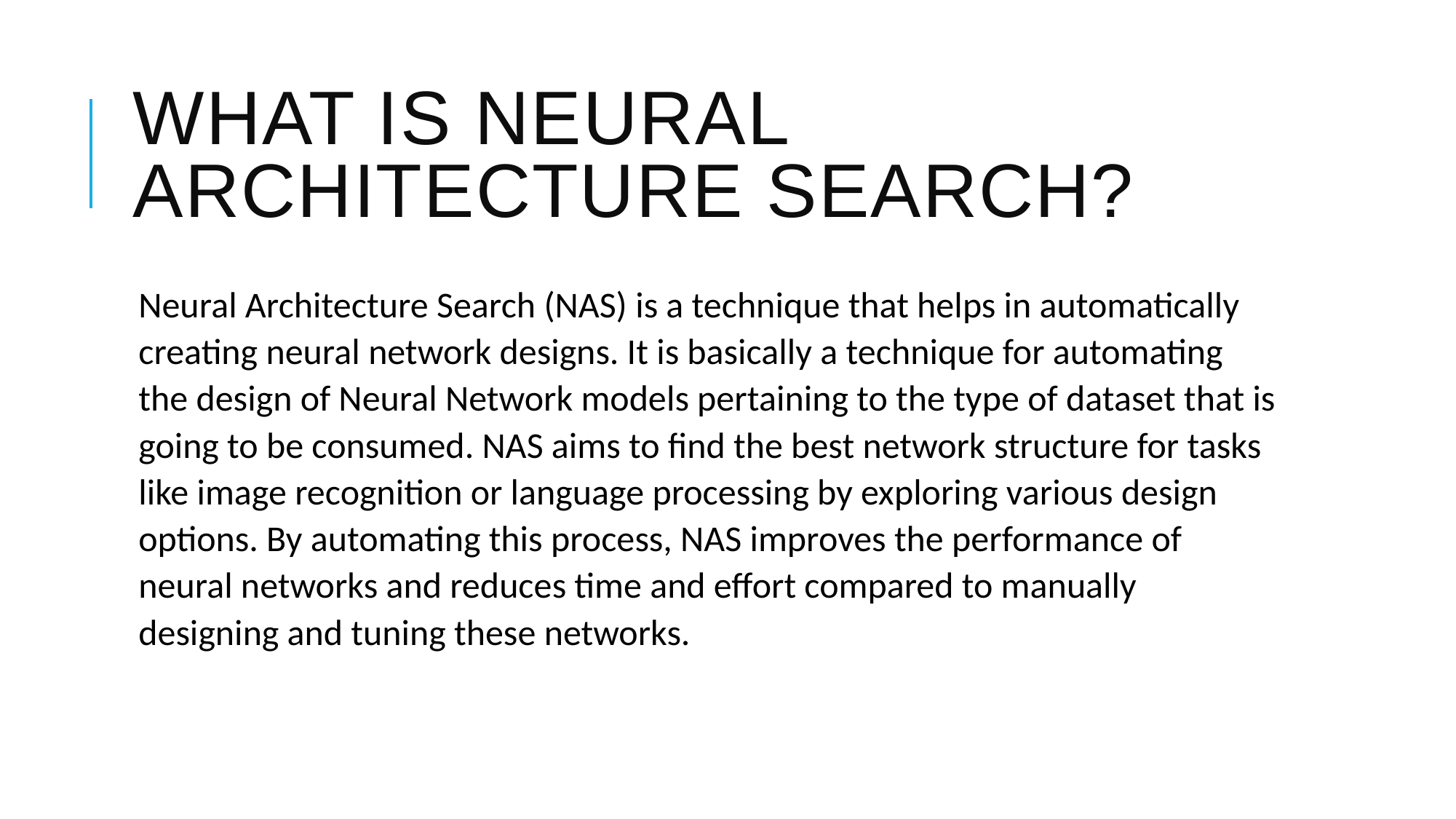

# What is Neural architecture search?
Neural Architecture Search (NAS) is a technique that helps in automatically creating neural network designs. It is basically a technique for automating the design of Neural Network models pertaining to the type of dataset that is going to be consumed. NAS aims to find the best network structure for tasks like image recognition or language processing by exploring various design options. By automating this process, NAS improves the performance of neural networks and reduces time and effort compared to manually designing and tuning these networks.